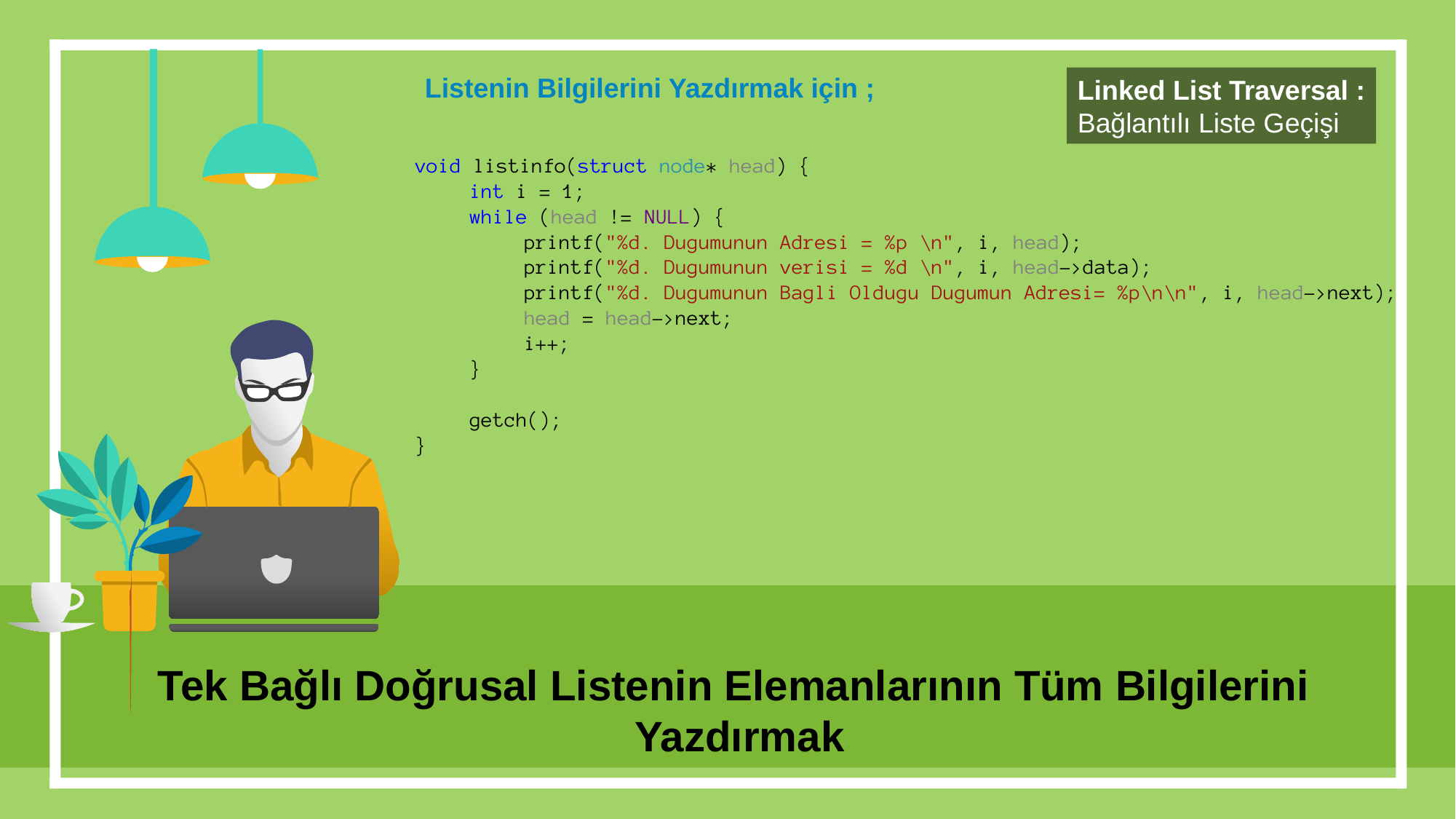

Listenin Bilgilerini Yazdırmak için ;
Linked List Traversal :
Bağlantılı Liste Geçişi
void listinfo(struct node* head) {
int i = 1;
while (head != NULL) {
printf("%d. Dugumunun Adresi = %p \n", i, head);
printf("%d. Dugumunun verisi = %d \n", i, head->data);
printf("%d. Dugumunun Bagli Oldugu Dugumun Adresi= %p\n\n", i, head->next);
head = head->next;
i++;
}

getch();
}

Tek Bağlı Doğrusal Listenin Elemanlarının Tüm Bilgilerini  Yazdırmak